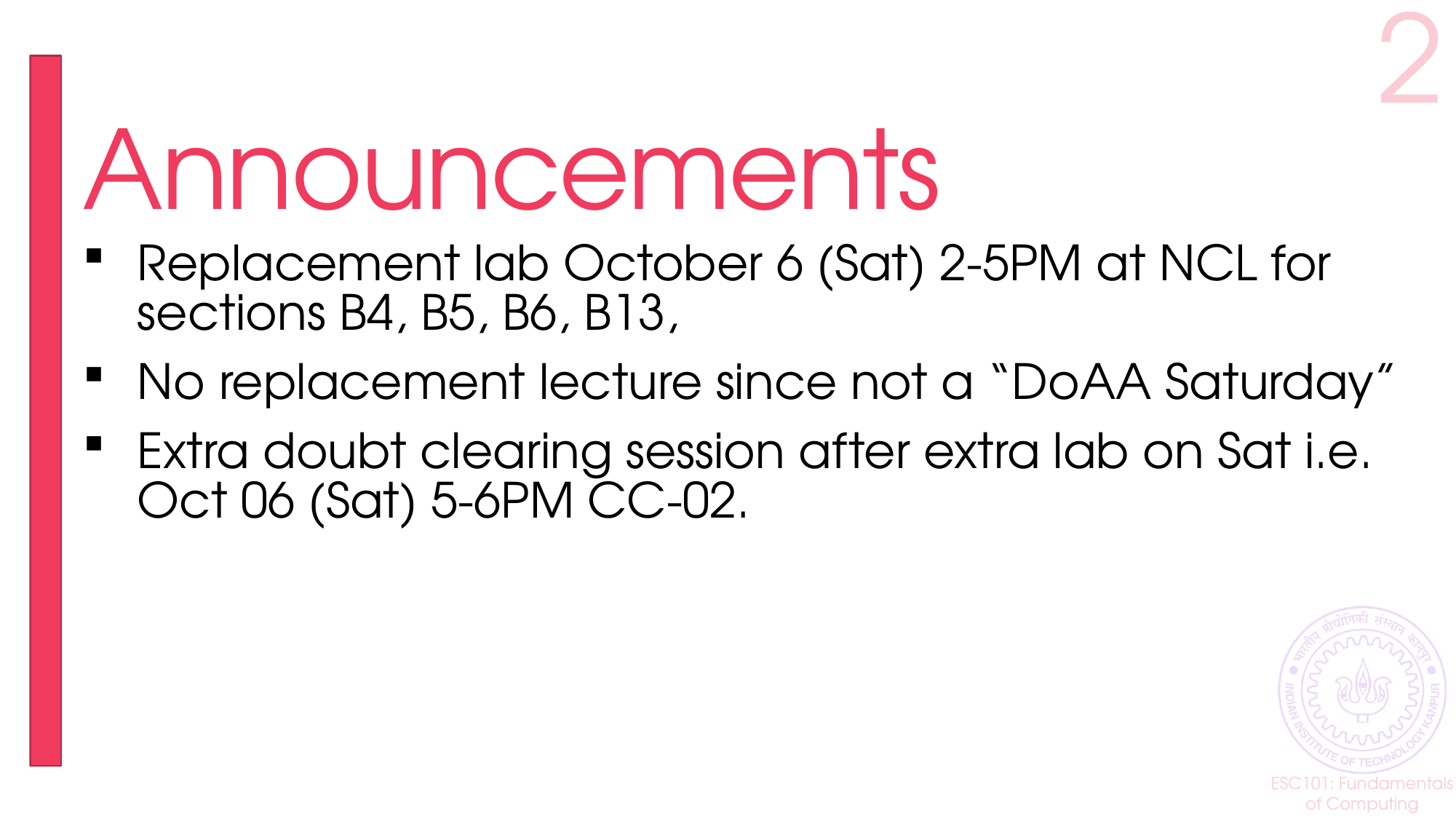

2
# Announcements
Replacement lab October 6 (Sat) 2-5PM at NCL for sections B4, B5, B6, B13,
No replacement lecture since not a “DoAA Saturday”
Extra doubt clearing session after extra lab on Sat i.e. Oct 06 (Sat) 5-6PM CC-02.